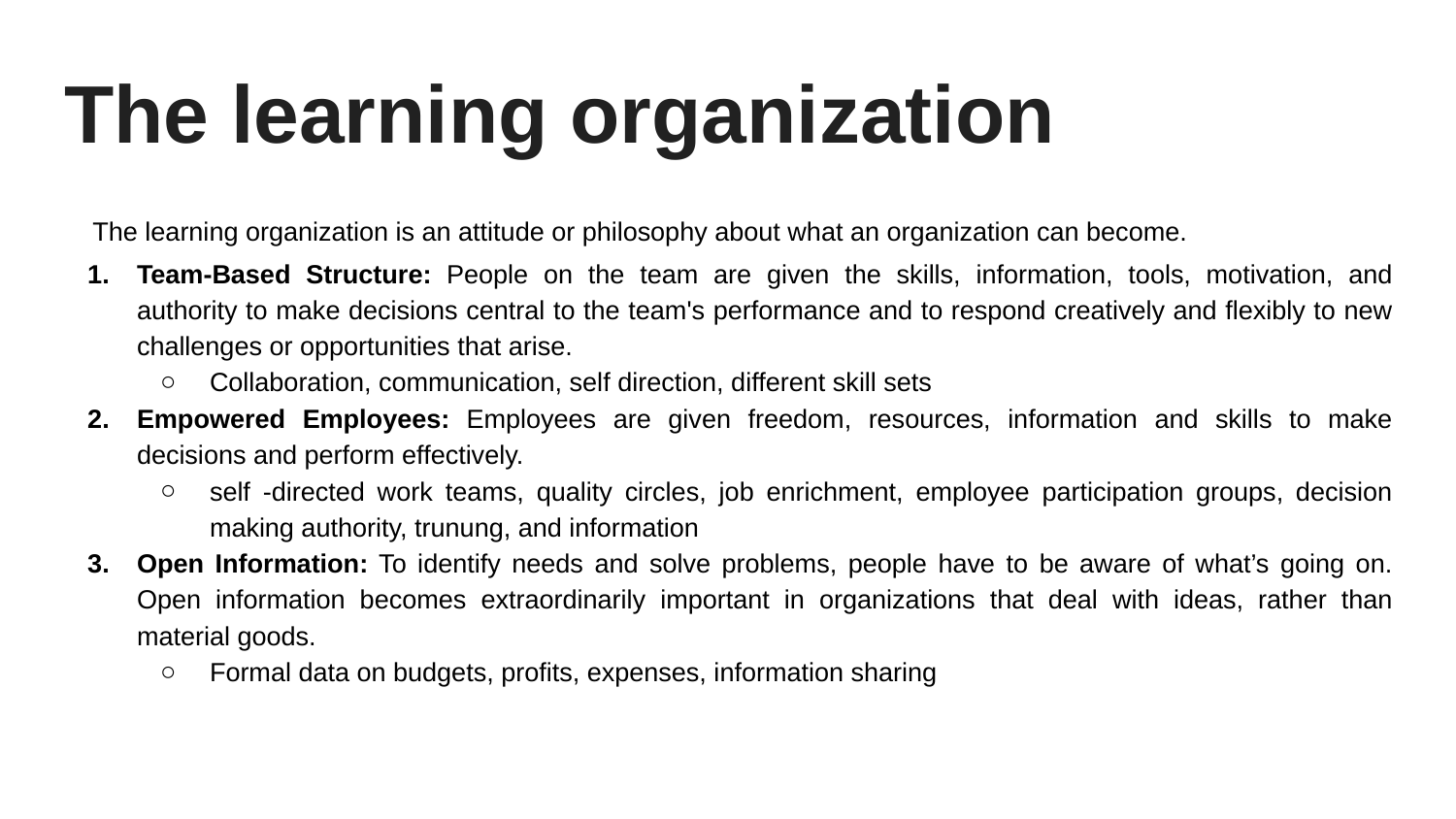

# The learning organization
The learning organization is an attitude or philosophy about what an organization can become.
Team-Based Structure: People on the team are given the skills, information, tools, motivation, and authority to make decisions central to the team's performance and to respond creatively and flexibly to new challenges or opportunities that arise.
Collaboration, communication, self direction, different skill sets
Empowered Employees: Employees are given freedom, resources, information and skills to make decisions and perform effectively.
self -directed work teams, quality circles, job enrichment, employee participation groups, decision making authority, trunung, and information
Open Information: To identify needs and solve problems, people have to be aware of what’s going on. Open information becomes extraordinarily important in organizations that deal with ideas, rather than material goods.
Formal data on budgets, profits, expenses, information sharing